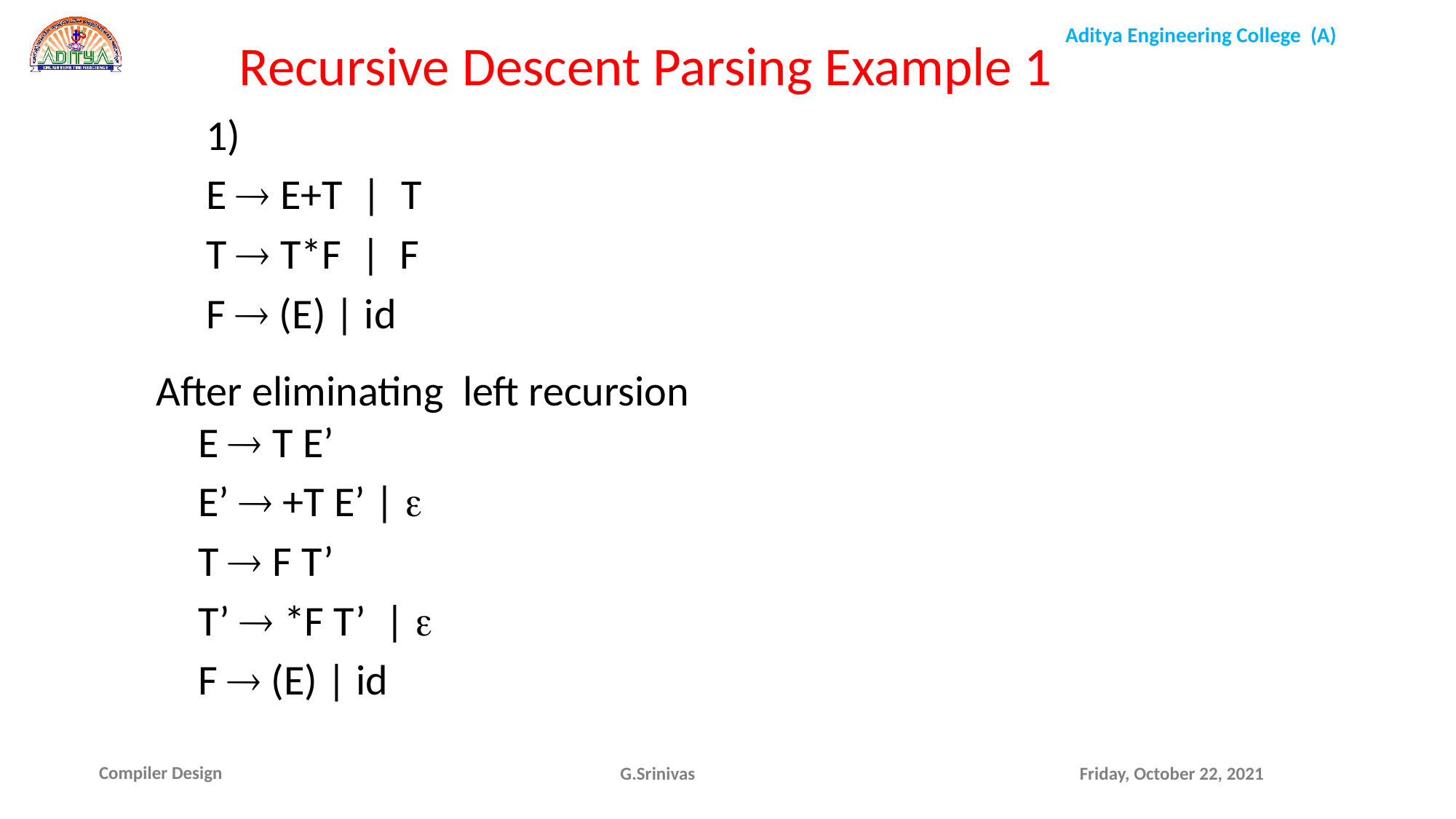

Recursive Descent Parsing Example 1
1)
E → E+T  |  T
T → T*F  |  F
F → (E) | id

 	After eliminating  left recursion
E → T E’
E’ → +T E’ | ε
T → F T’
T’ → *F T’  | ε
F → (E) | id

G.Srinivas
Friday, October 22, 2021